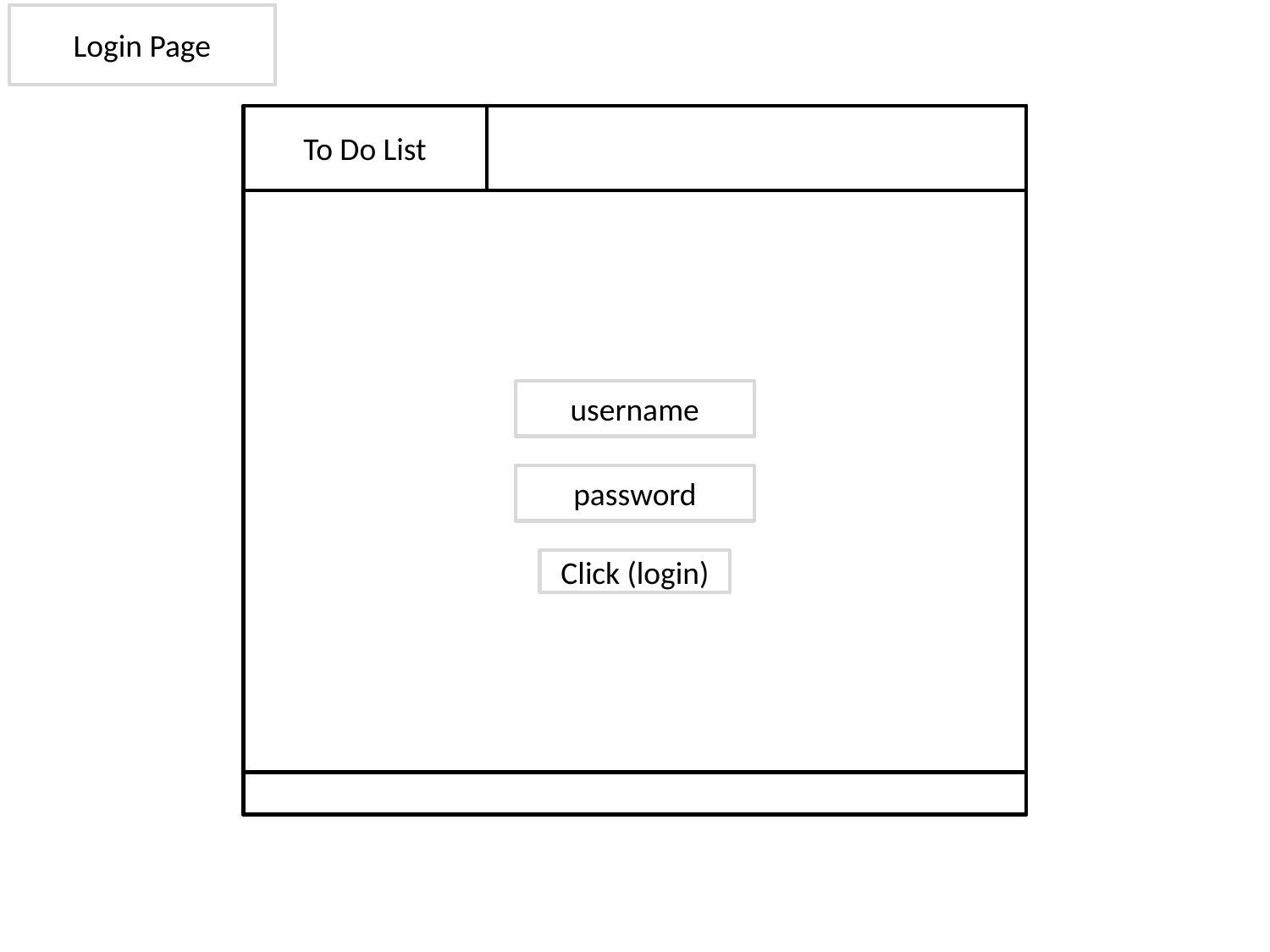

Login Page

To Do List
username
password
Click (login)